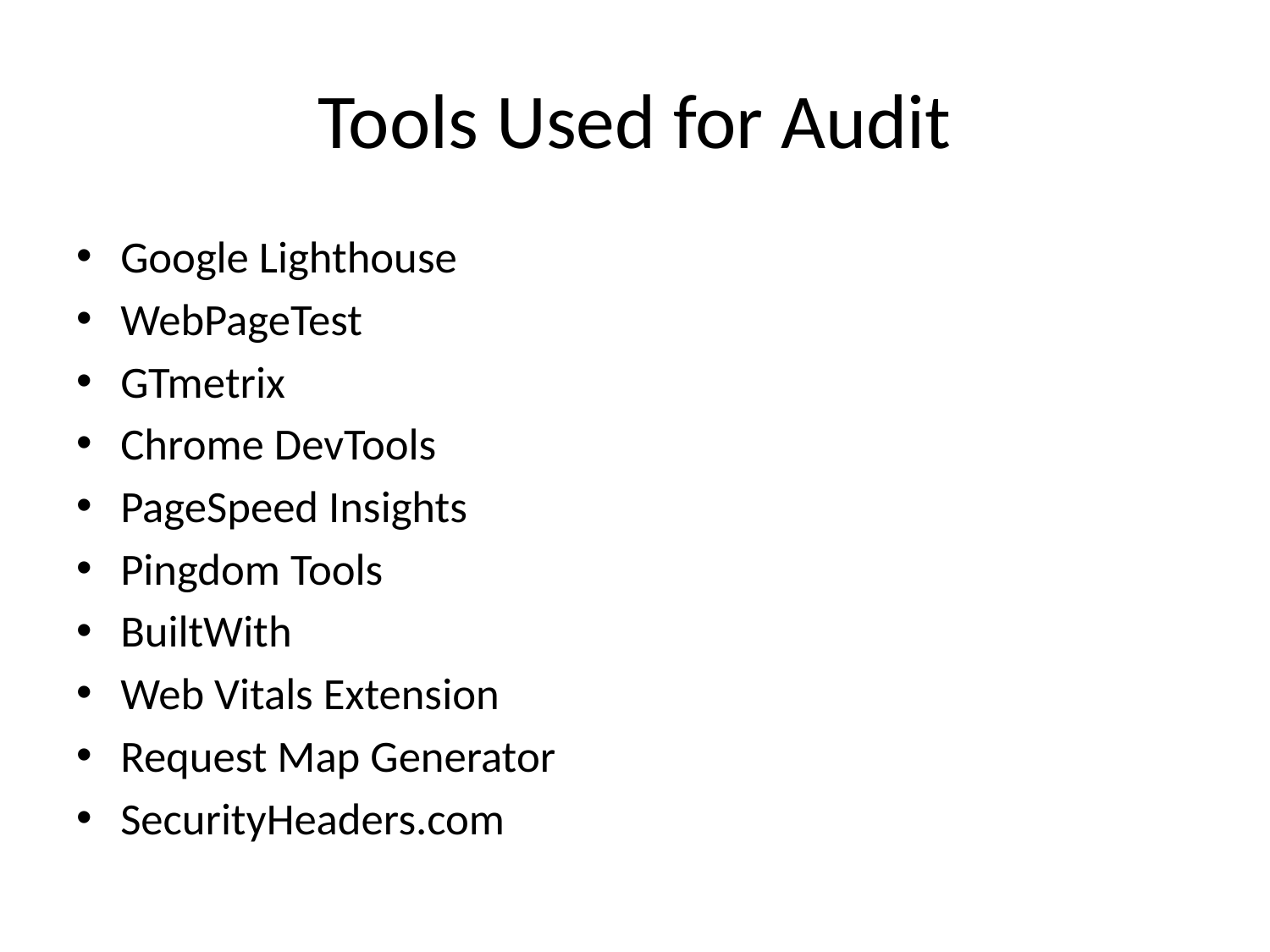

# Tools Used for Audit
Google Lighthouse
WebPageTest
GTmetrix
Chrome DevTools
PageSpeed Insights
Pingdom Tools
BuiltWith
Web Vitals Extension
Request Map Generator
SecurityHeaders.com